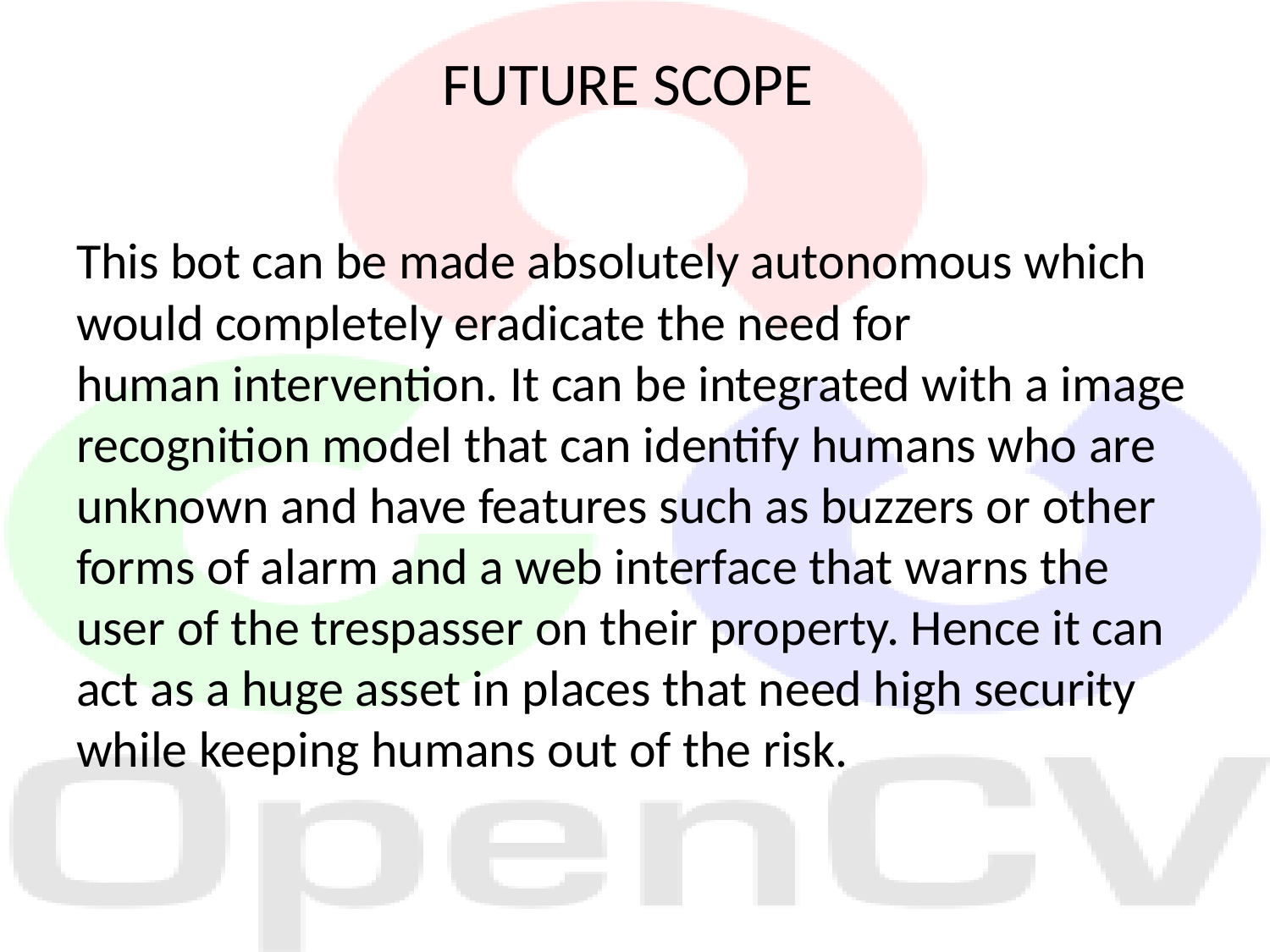

# FUTURE SCOPE
This bot can be made absolutely autonomous which would completely eradicate the need for
human intervention. It can be integrated with a image recognition model that can identify humans who are unknown and have features such as buzzers or other forms of alarm and a web interface that warns the user of the trespasser on their property. Hence it can act as a huge asset in places that need high security while keeping humans out of the risk.